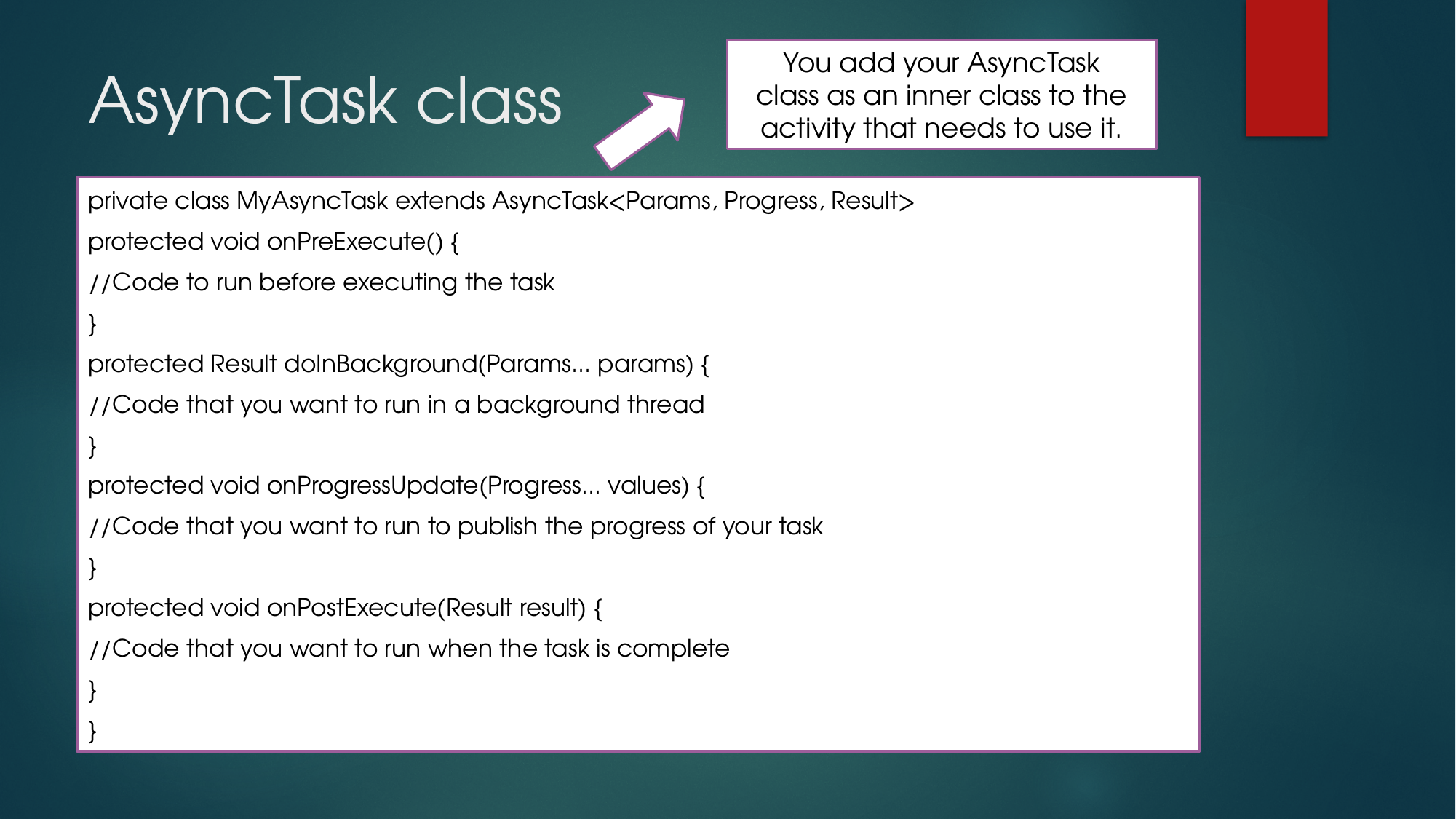

You add your AsyncTask
class as an inner class to the
activity that needs to use it.
# AsyncTask class

private class MyAsyncTask extends AsyncTask<Params, Progress, Result>
protected void onPreExecute() {
//Code to run before executing the task
}
protected Result doInBackground(Params... params) {
//Code that you want to run in a background thread
}
protected void onProgressUpdate(Progress... values) {
//Code that you want to run to publish the progress of your task
}
protected void onPostExecute(Result result) {
//Code that you want to run when the task is complete
}
}